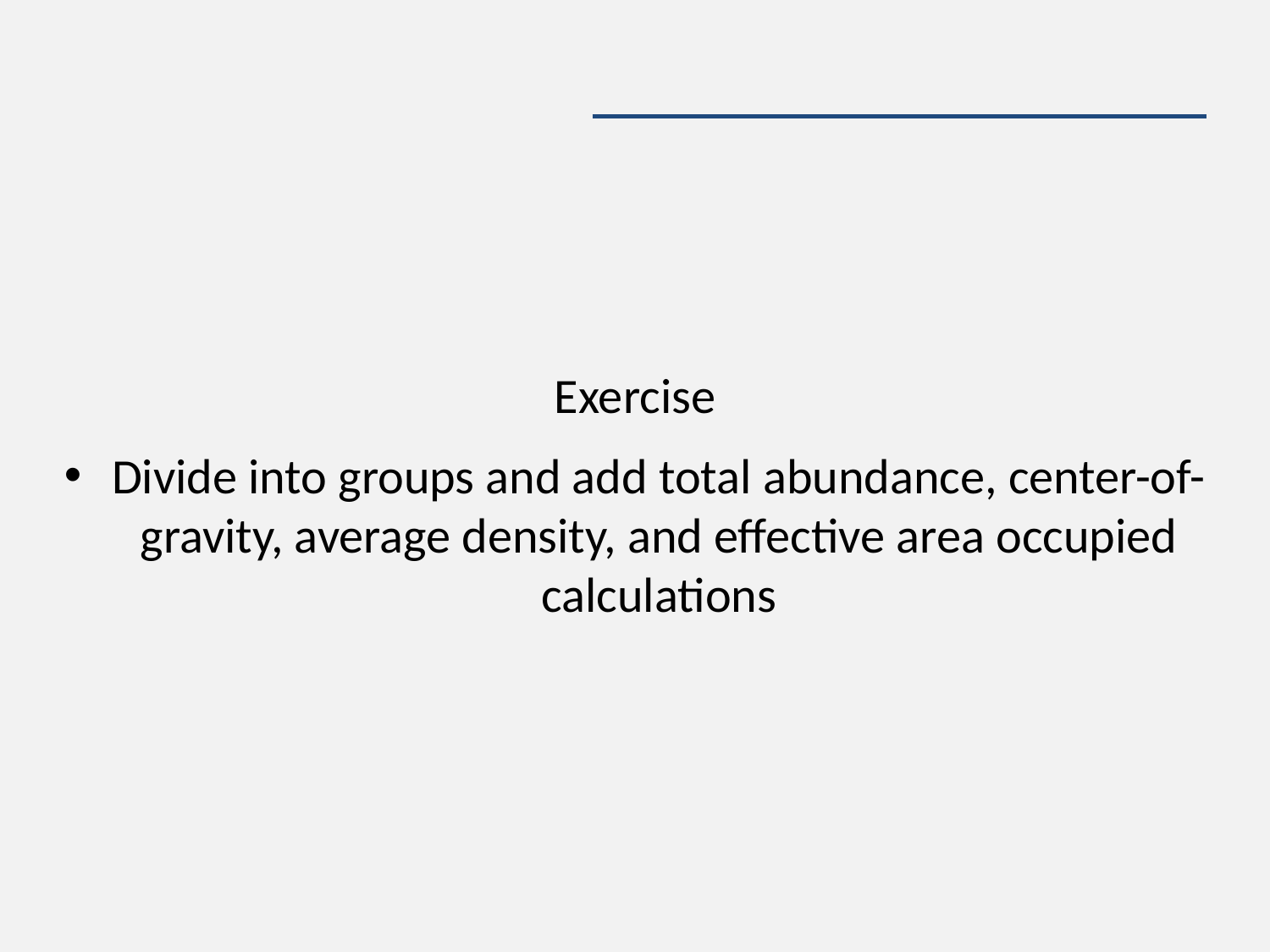

#

Exercise
Divide into groups and add total abundance, center-of-gravity, average density, and effective area occupied calculations